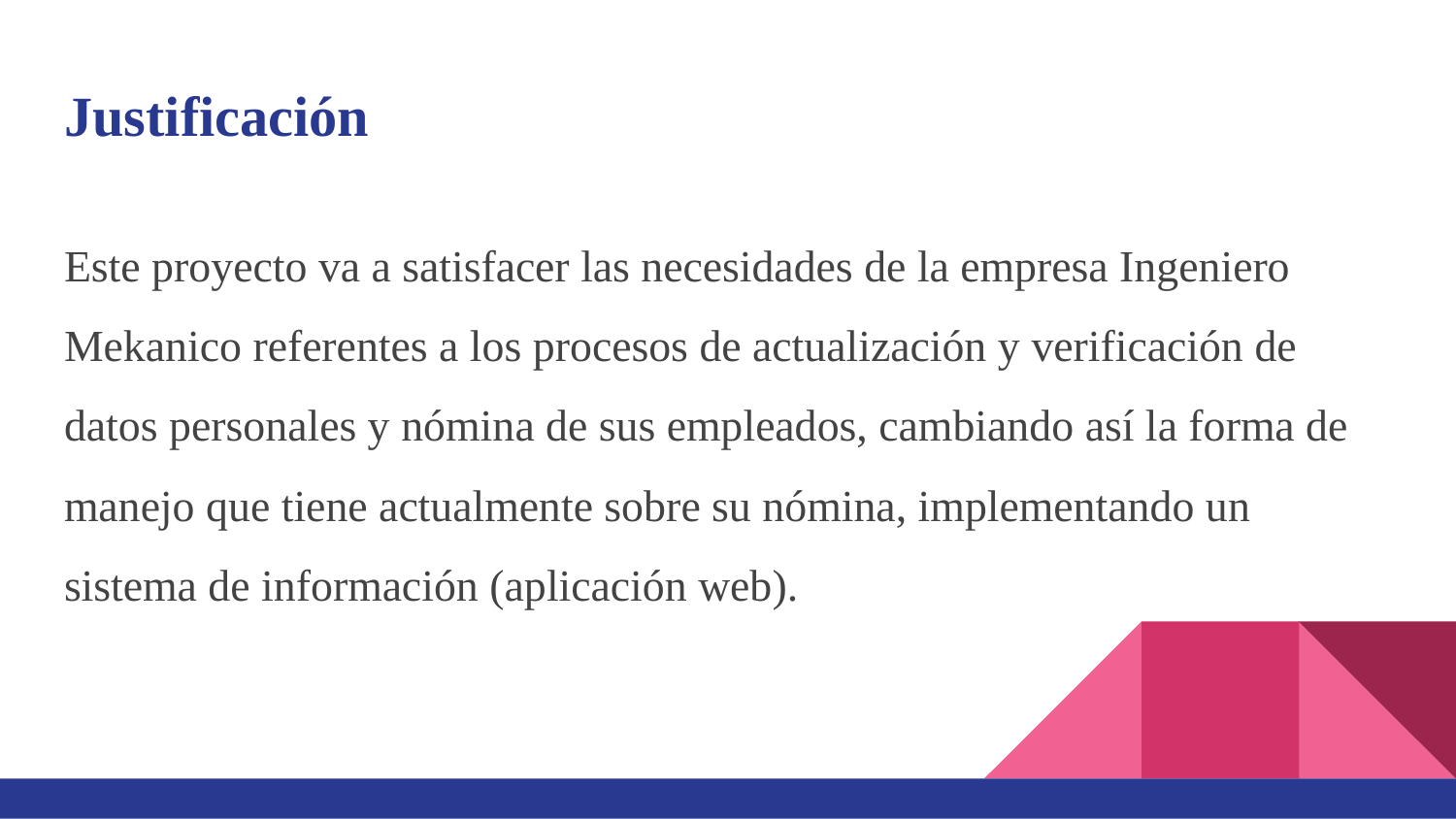

# Justificación
Este proyecto va a satisfacer las necesidades de la empresa Ingeniero Mekanico referentes a los procesos de actualización y verificación de datos personales y nómina de sus empleados, cambiando así la forma de manejo que tiene actualmente sobre su nómina, implementando un sistema de información (aplicación web).